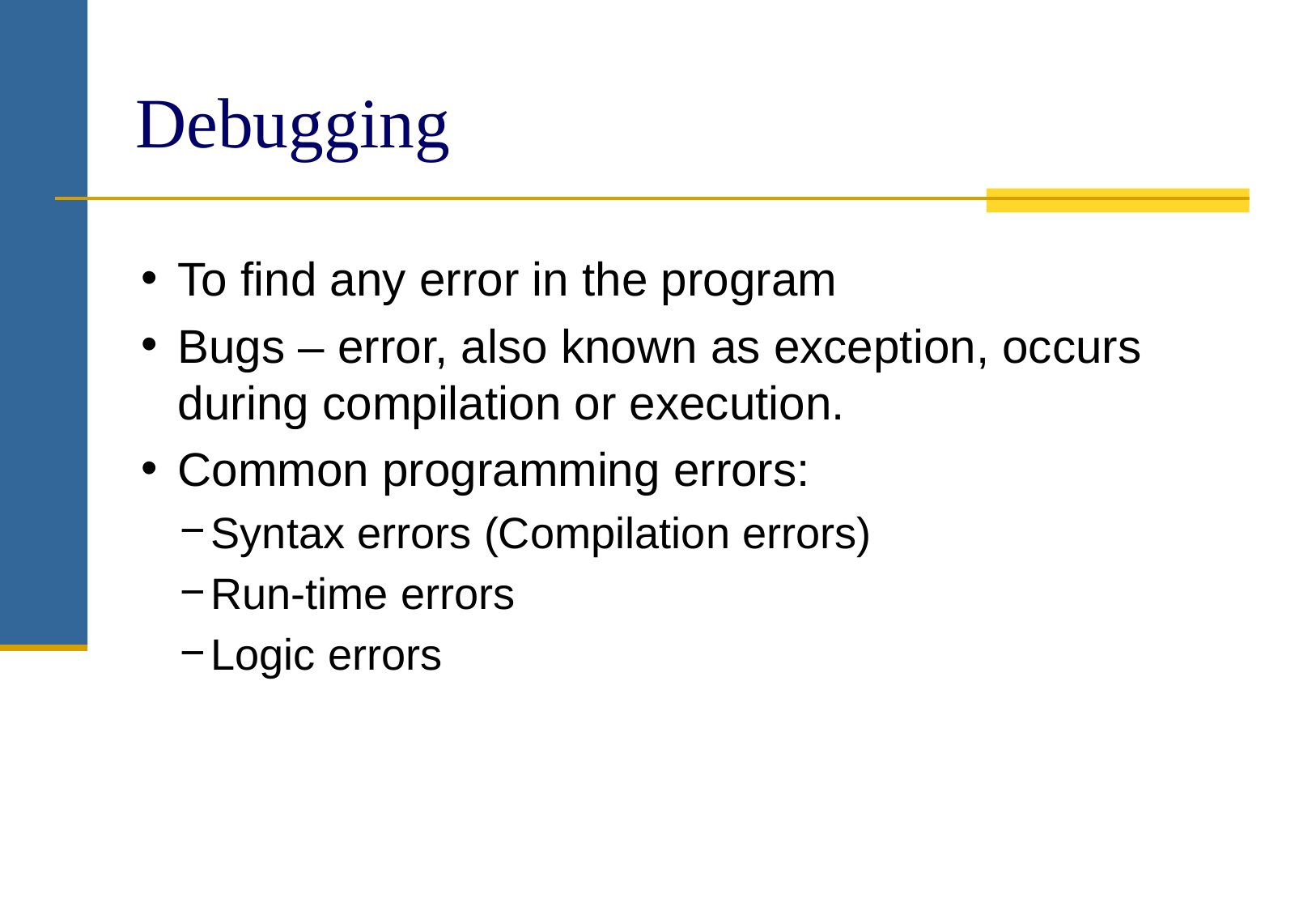

# Debugging
To find any error in the program
Bugs – error, also known as exception, occurs during compilation or execution.
Common programming errors:
Syntax errors (Compilation errors)
Run-time errors
Logic errors